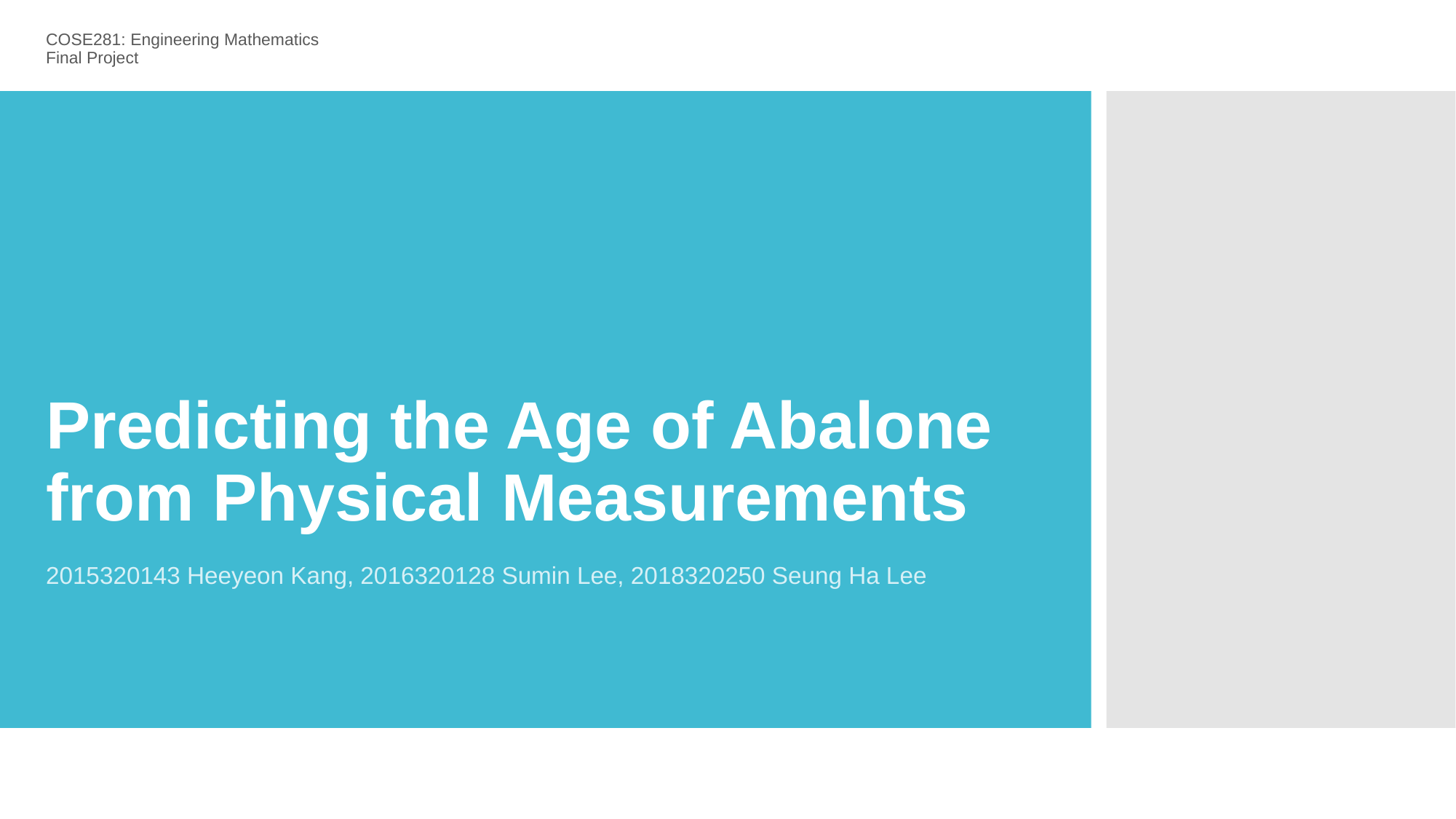

COSE281: Engineering Mathematics
Final Project
# Predicting the Age of Abalone from Physical Measurements
2015320143 Heeyeon Kang, 2016320128 Sumin Lee, 2018320250 Seung Ha Lee